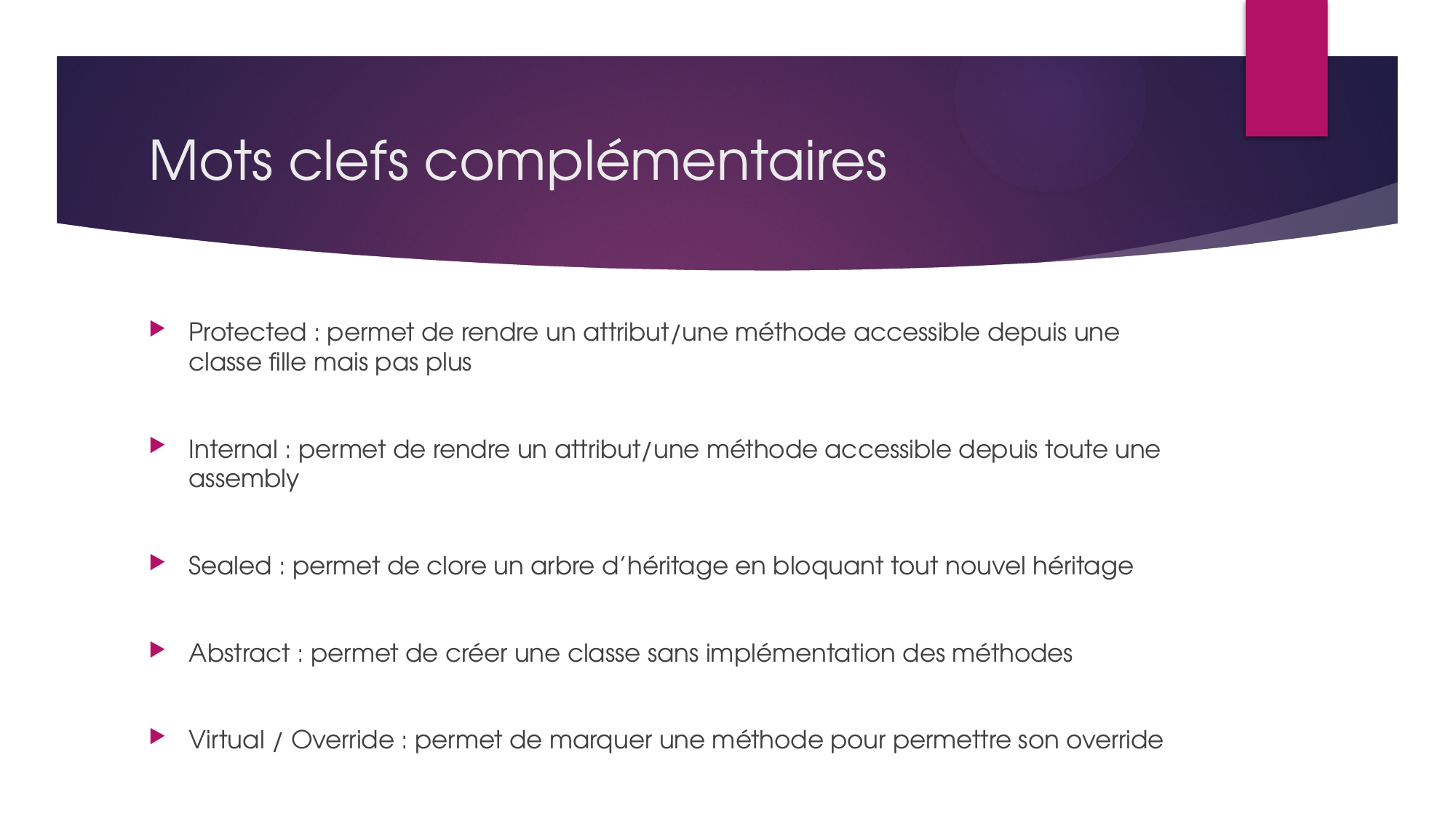

# Mots clefs complémentaires
Protected : permet de rendre un attribut/une méthode accessible depuis une classe fille mais pas plus

Internal : permet de rendre un attribut/une méthode accessible depuis toute une assembly

Sealed : permet de clore un arbre d’héritage en bloquant tout nouvel héritage

Abstract : permet de créer une classe sans implémentation des méthodes

Virtual / Override : permet de marquer une méthode pour permettre son override